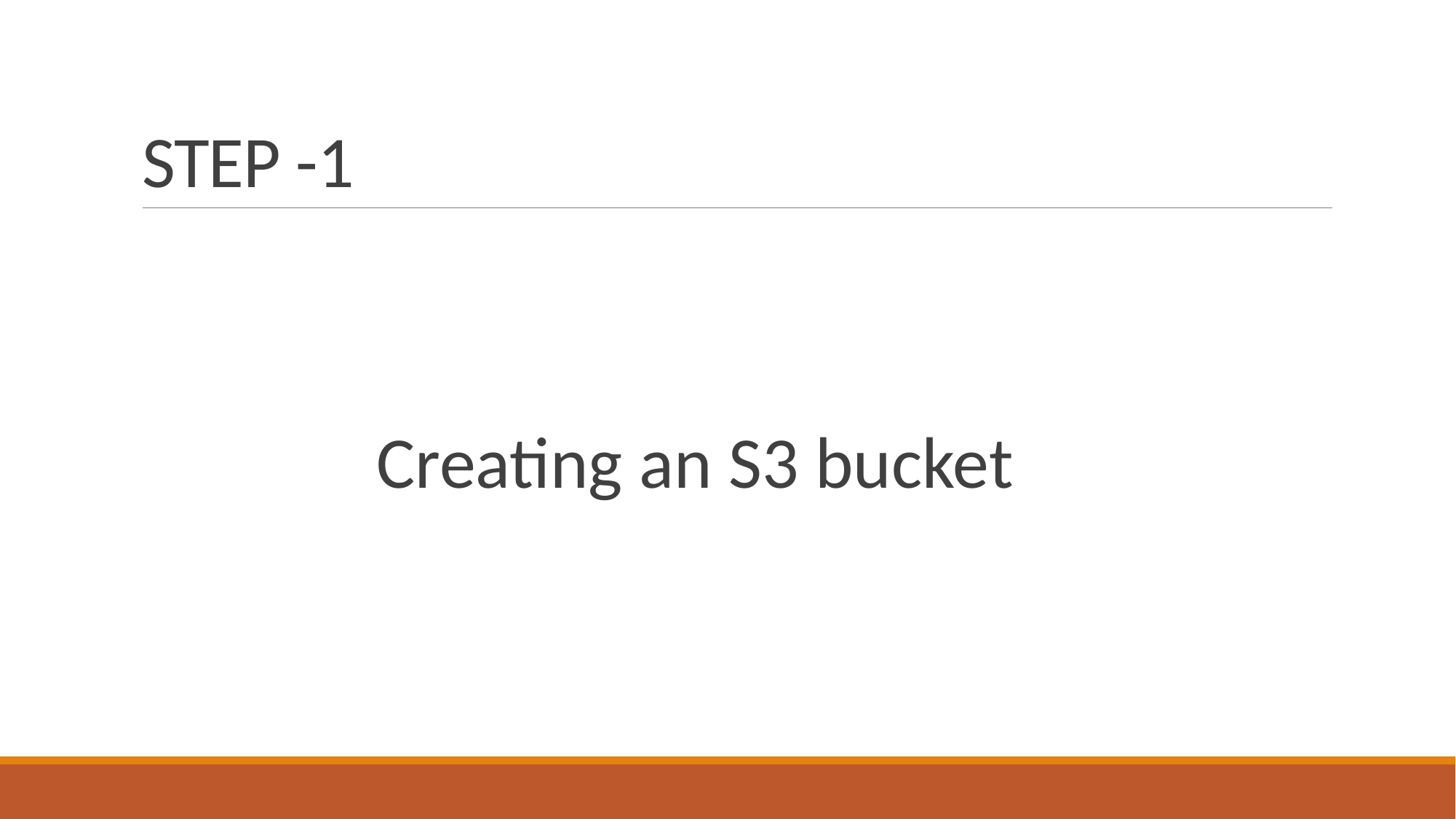

# STEP -1

              Creating an S3 bucket